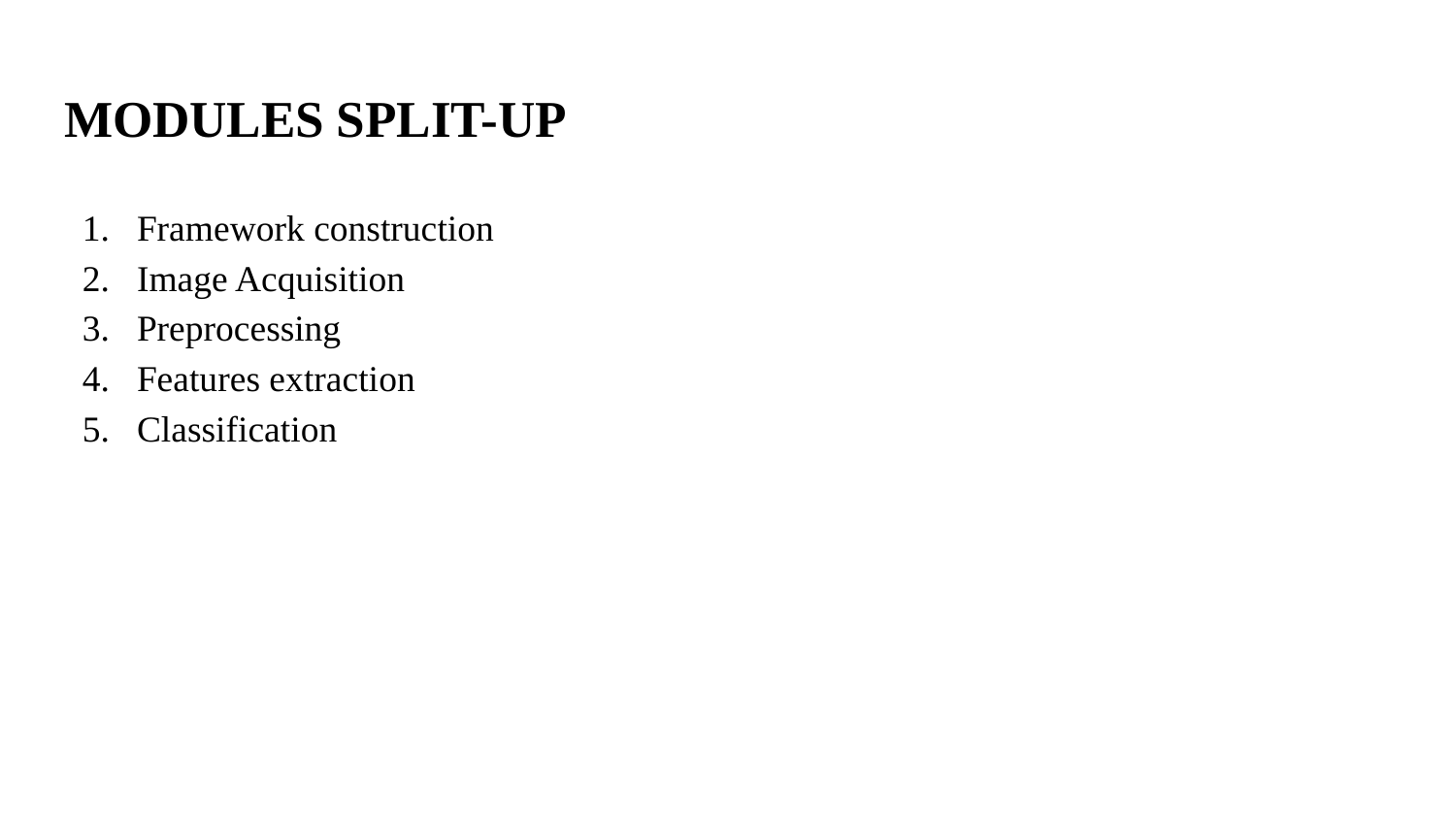

# MODULES SPLIT-UP
Framework construction
Image Acquisition
Preprocessing
Features extraction
Classification